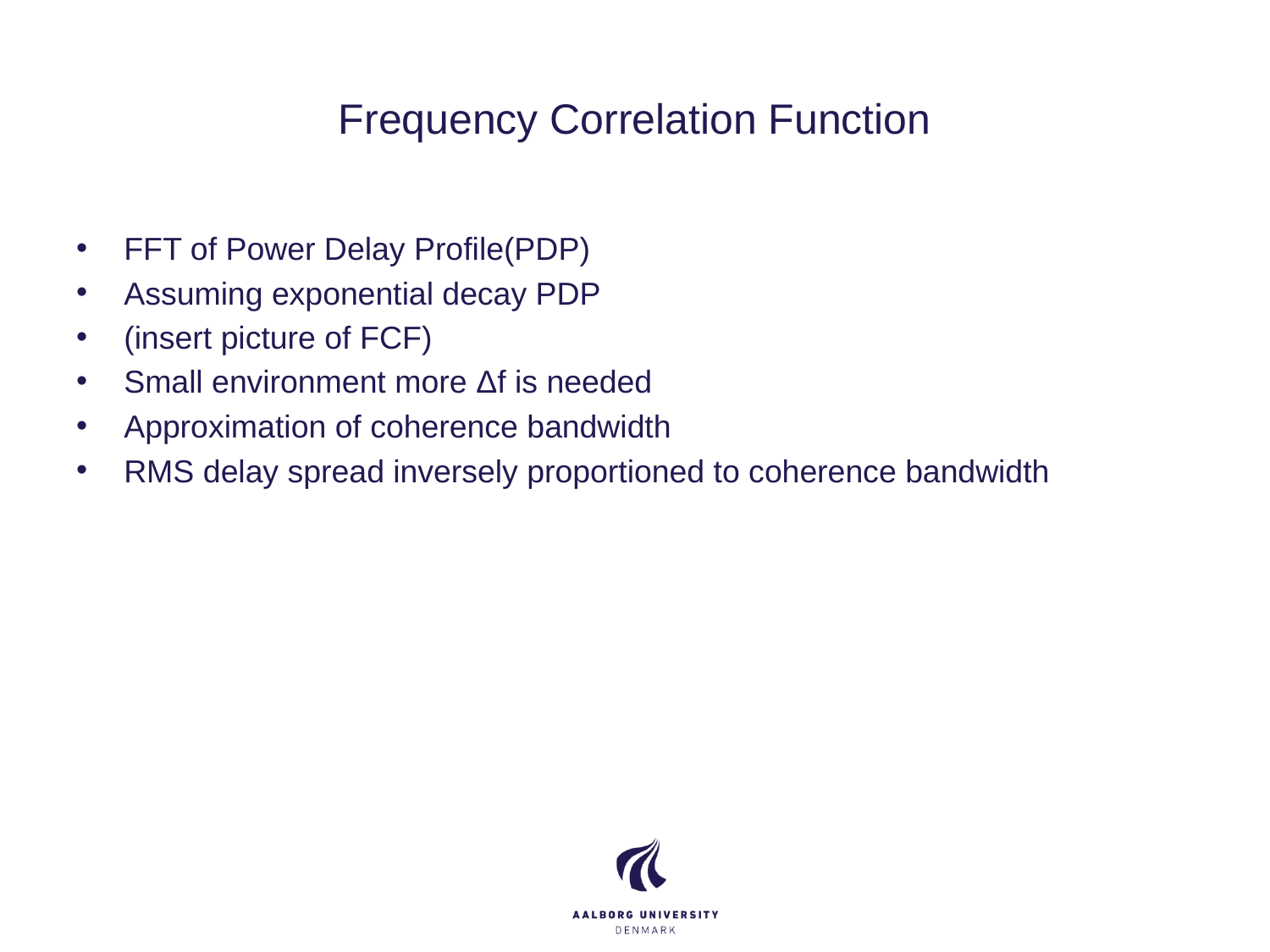

# Frequency Correlation Function
FFT of Power Delay Profile(PDP)
Assuming exponential decay PDP
(insert picture of FCF)
Small environment more Δf is needed
Approximation of coherence bandwidth
RMS delay spread inversely proportioned to coherence bandwidth